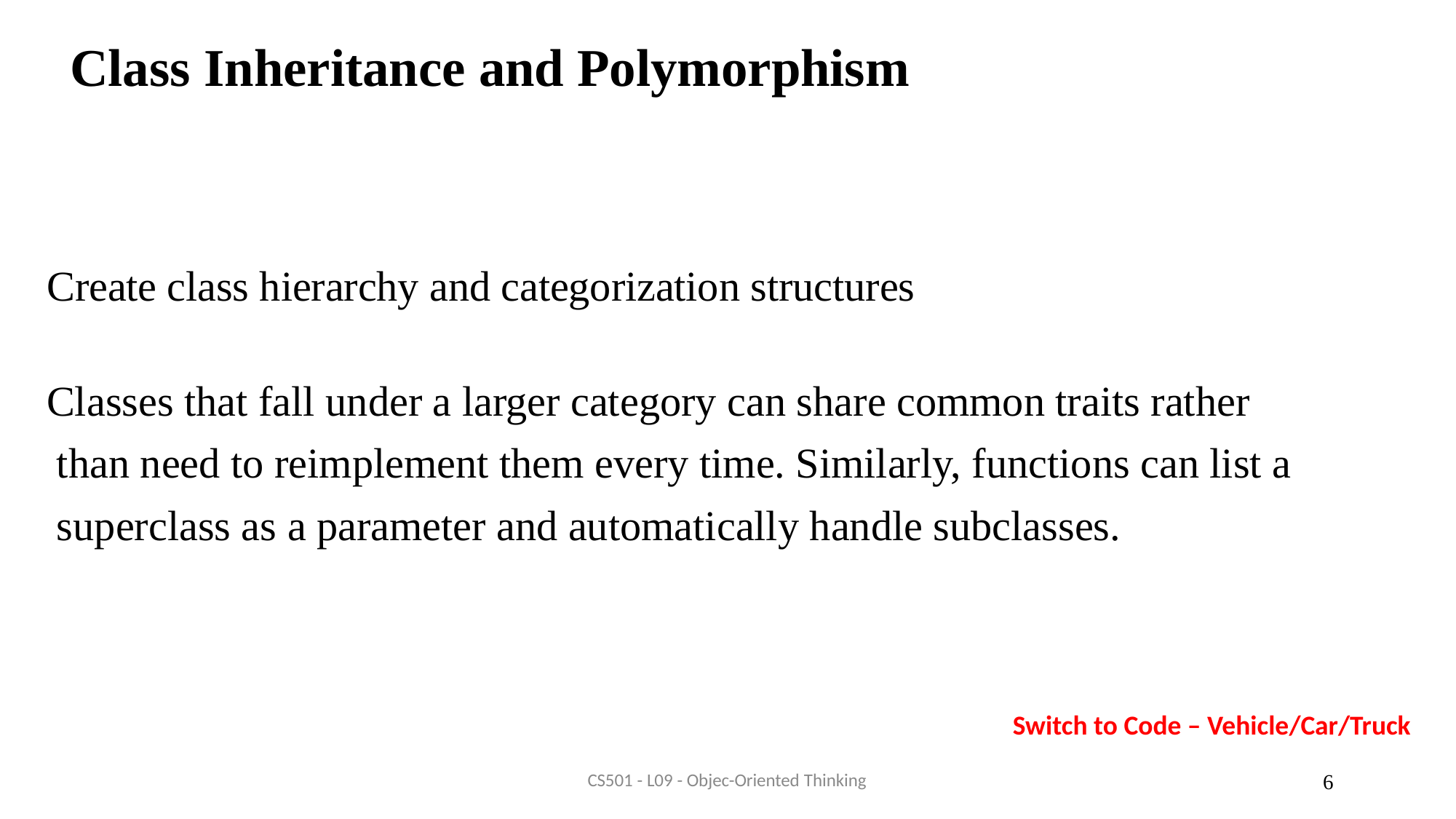

# Class Inheritance and Polymorphism
Create class hierarchy and categorization structures

Classes that fall under a larger category can share common traits rather than need to reimplement them every time. Similarly, functions can list a superclass as a parameter and automatically handle subclasses.
Switch to Code – Vehicle/Car/Truck
CS501 - L09 - Objec-Oriented Thinking
6